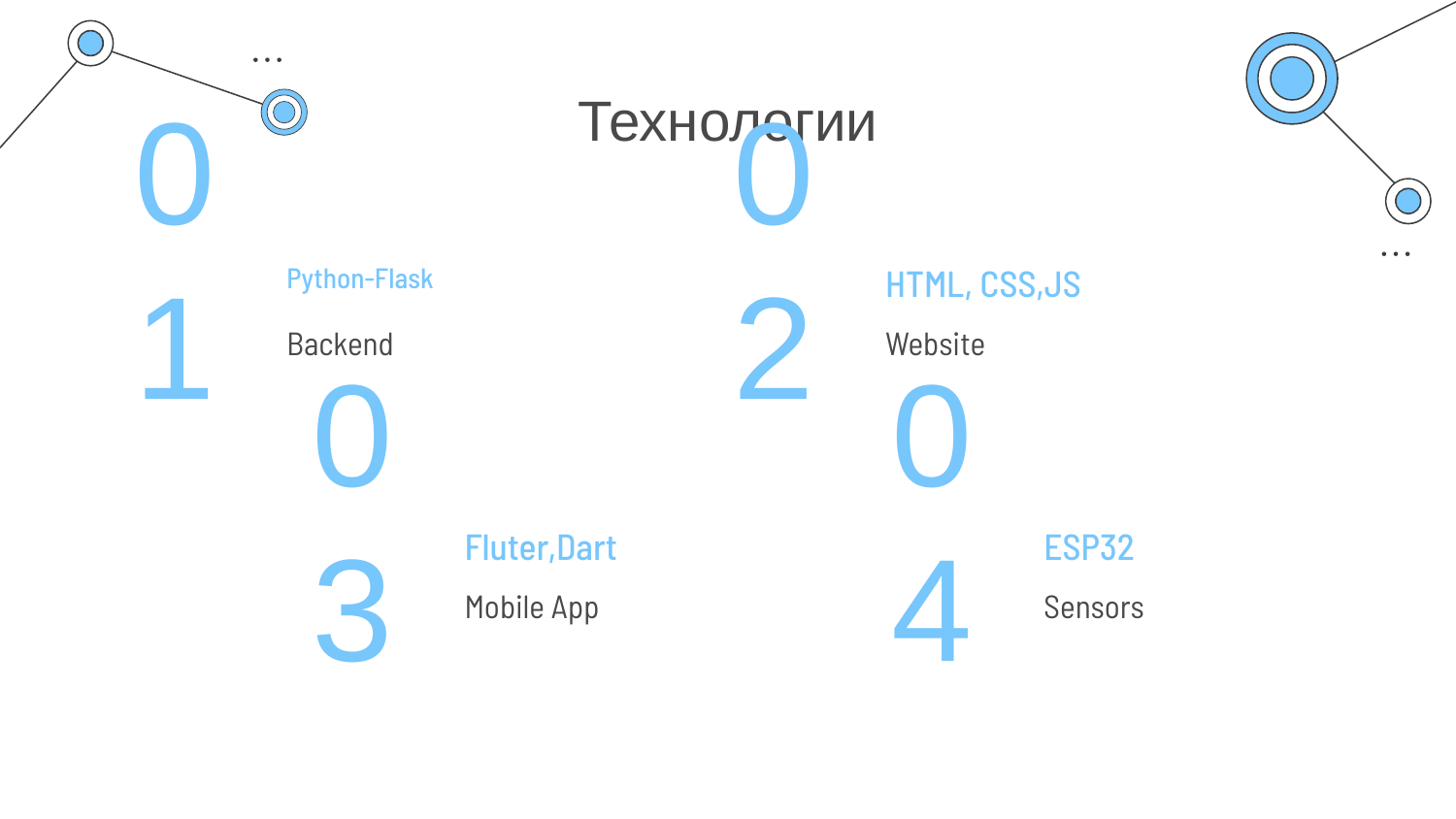

# Технологии
Python-Flask
HTML, CSS,JS
01
02
Backend
Website
Fluter,Dart
ESP32
03
04
Mobile App
Sensors